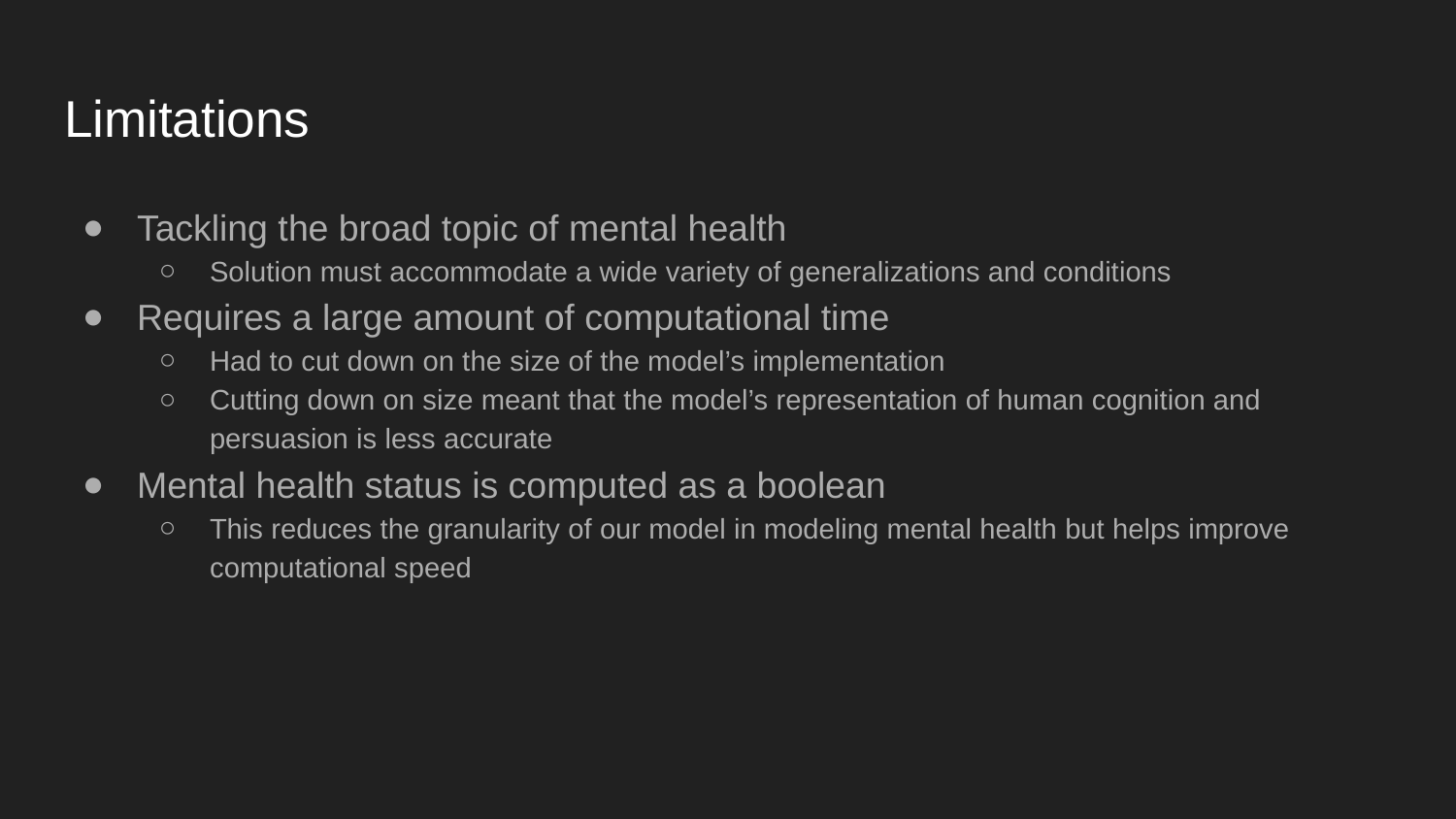

# Limitations
Tackling the broad topic of mental health
Solution must accommodate a wide variety of generalizations and conditions
Requires a large amount of computational time
Had to cut down on the size of the model’s implementation
Cutting down on size meant that the model’s representation of human cognition and persuasion is less accurate
Mental health status is computed as a boolean
This reduces the granularity of our model in modeling mental health but helps improve computational speed